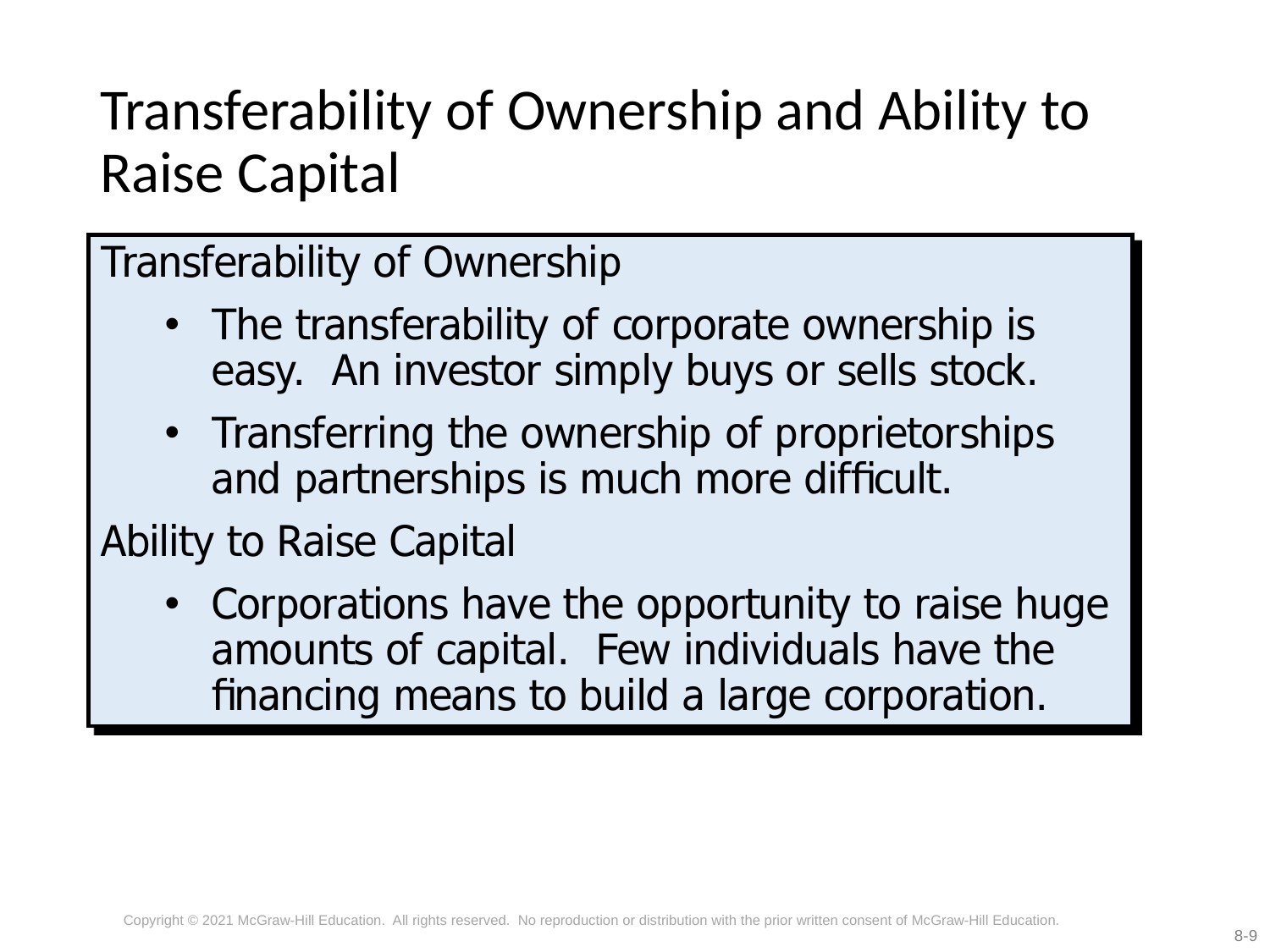

# Transferability of Ownership and Ability to Raise Capital
Transferability of Ownership
The transferability of corporate ownership is easy.  An investor simply buys or sells stock.
Transferring the ownership of proprietorships and partnerships is much more difficult.
Ability to Raise Capital
Corporations have the opportunity to raise huge amounts of capital.  Few individuals have the financing means to build a large corporation.